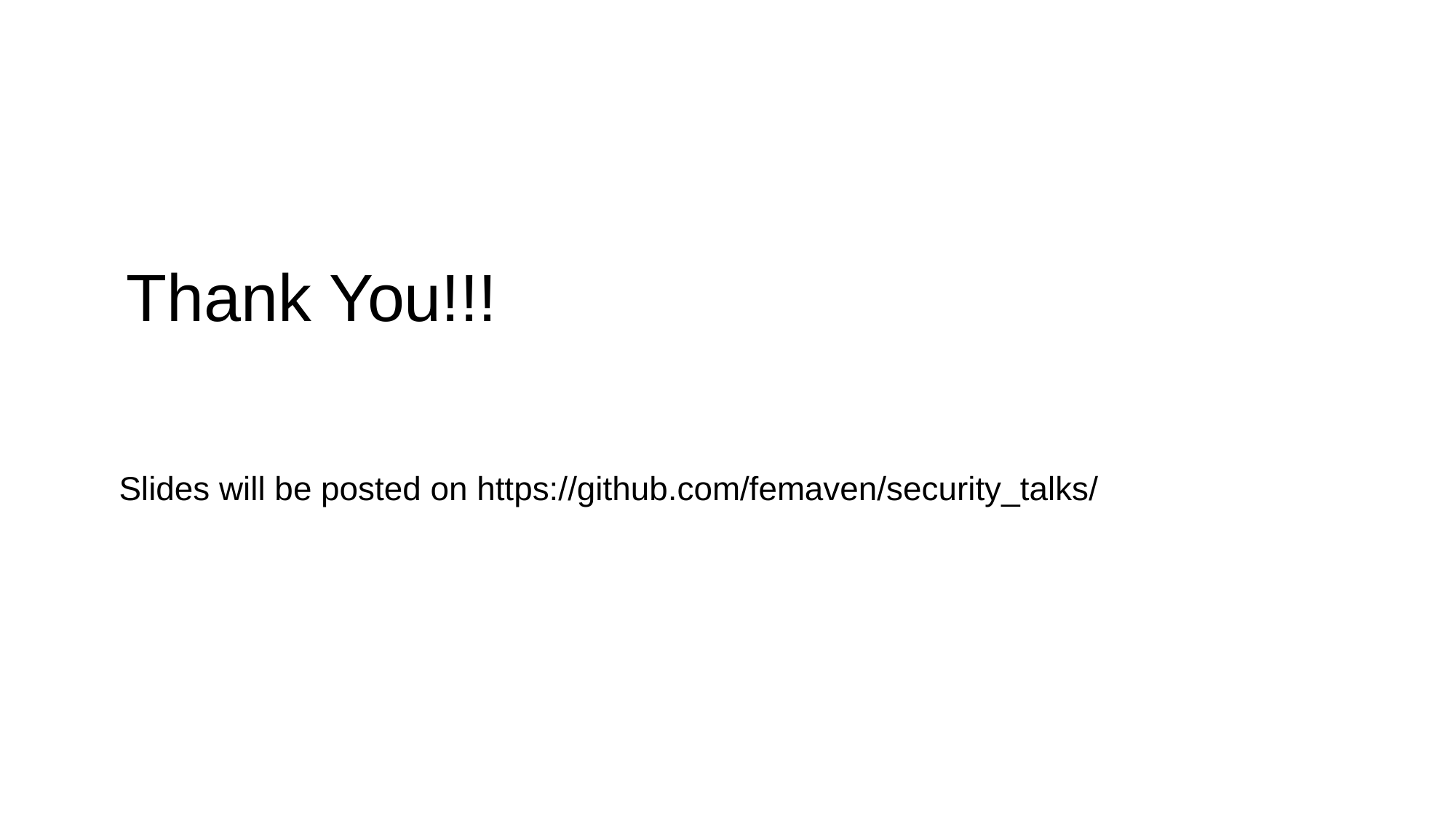

Thank You!!!

Slides will be posted on https://github.com/femaven/security_talks/